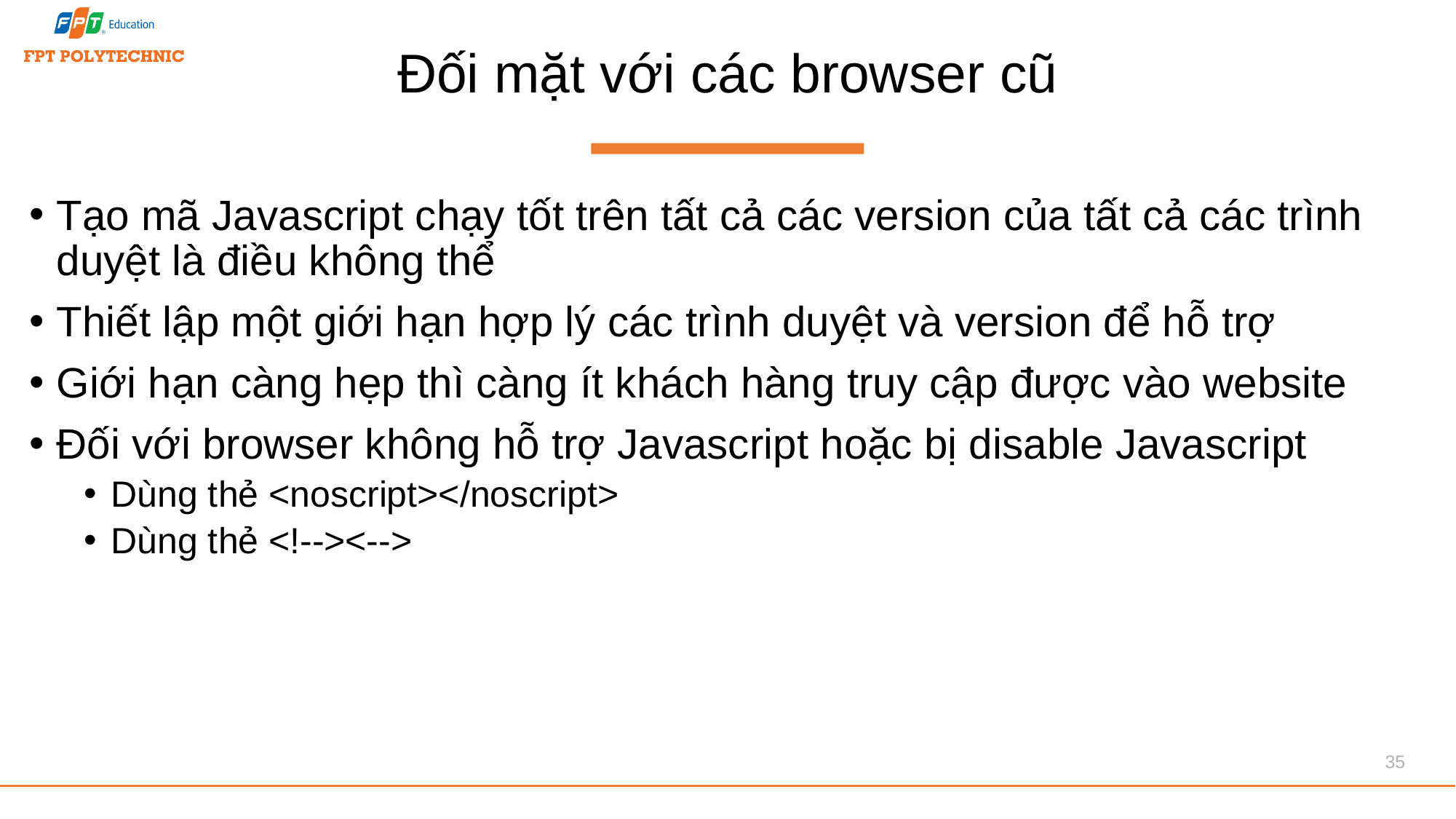

# Đối mặt với các browser cũ
Tạo mã Javascript chạy tốt trên tất cả các version của tất cả các trình duyệt là điều không thể
Thiết lập một giới hạn hợp lý các trình duyệt và version để hỗ trợ
Giới hạn càng hẹp thì càng ít khách hàng truy cập được vào website
Đối với browser không hỗ trợ Javascript hoặc bị disable Javascript
Dùng thẻ <noscript></noscript>
Dùng thẻ <!--><-->

35